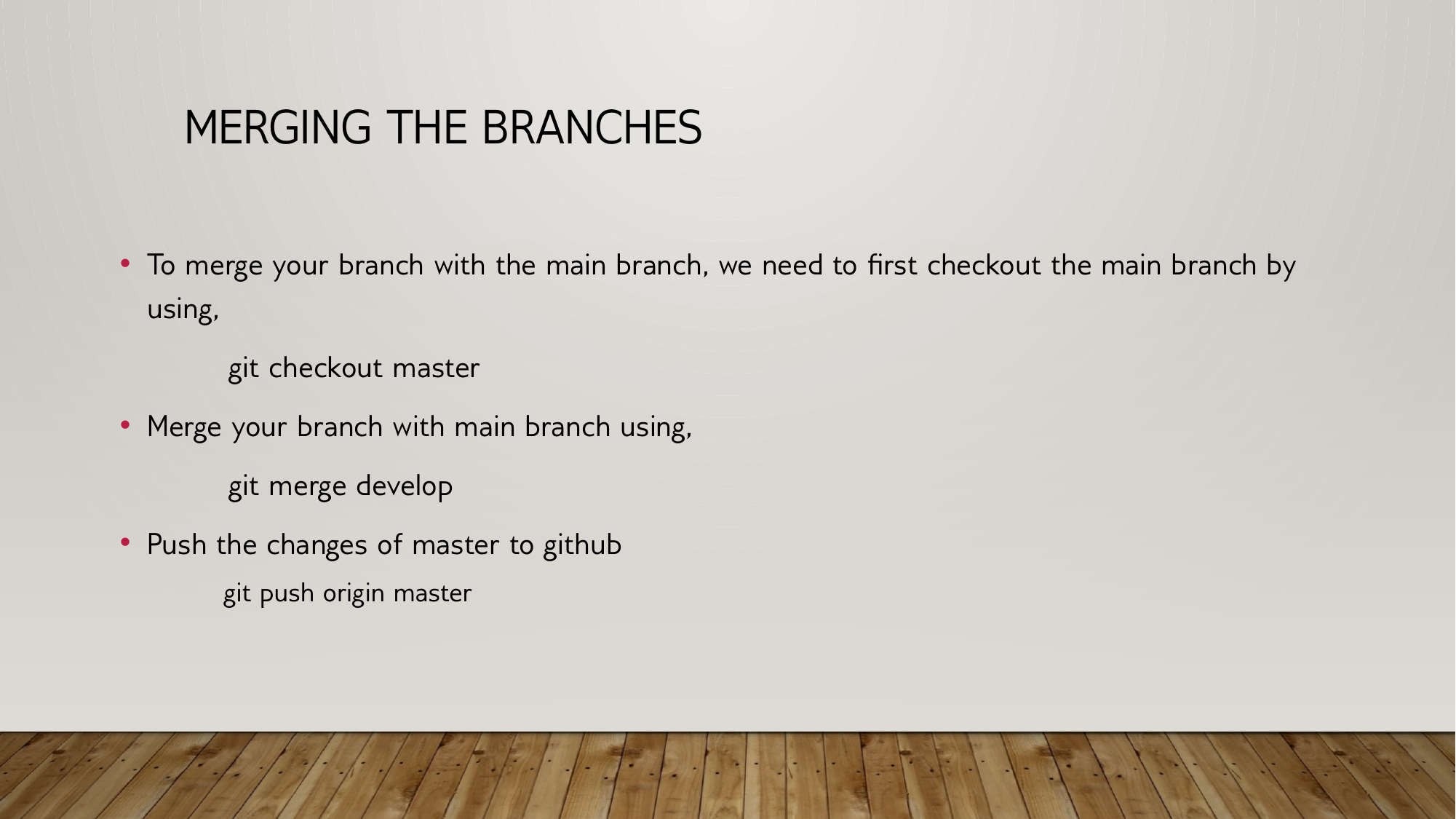

# Merging the branches
To merge your branch with the main branch, we need to first checkout the main branch by using,
	git checkout master
Merge your branch with main branch using,
	git merge develop
Push the changes of master to github
      git push origin master